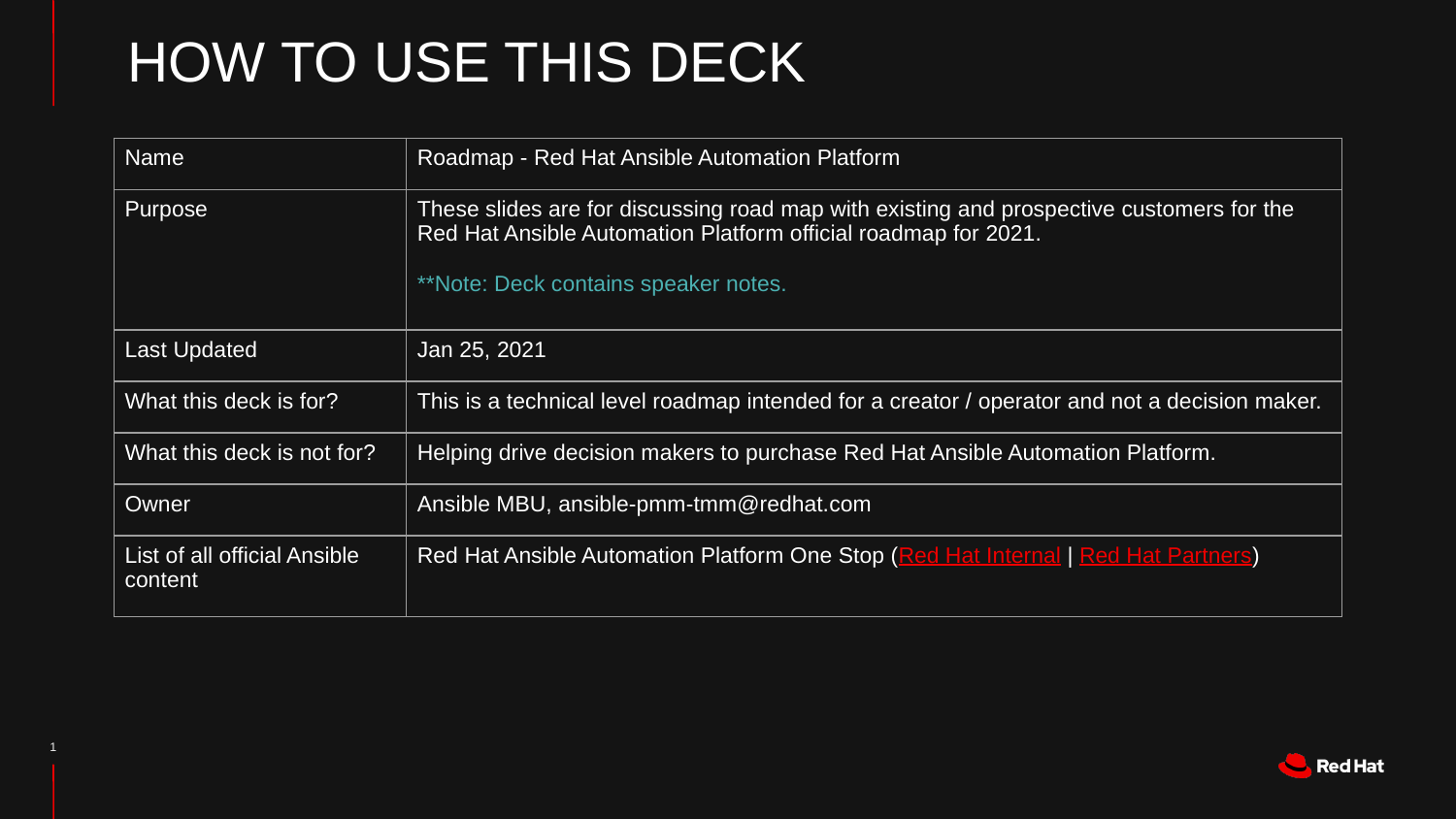

HOW TO USE THIS DECK
| Name | Roadmap - Red Hat Ansible Automation Platform |
| --- | --- |
| Purpose | These slides are for discussing road map with existing and prospective customers for the Red Hat Ansible Automation Platform official roadmap for 2021. \*\*Note: Deck contains speaker notes. |
| Last Updated | Jan 25, 2021 |
| What this deck is for? | This is a technical level roadmap intended for a creator / operator and not a decision maker. |
| What this deck is not for? | Helping drive decision makers to purchase Red Hat Ansible Automation Platform. |
| Owner | Ansible MBU, ansible-pmm-tmm@redhat.com |
| List of all official Ansible content | Red Hat Ansible Automation Platform One Stop (Red Hat Internal | Red Hat Partners) |
1